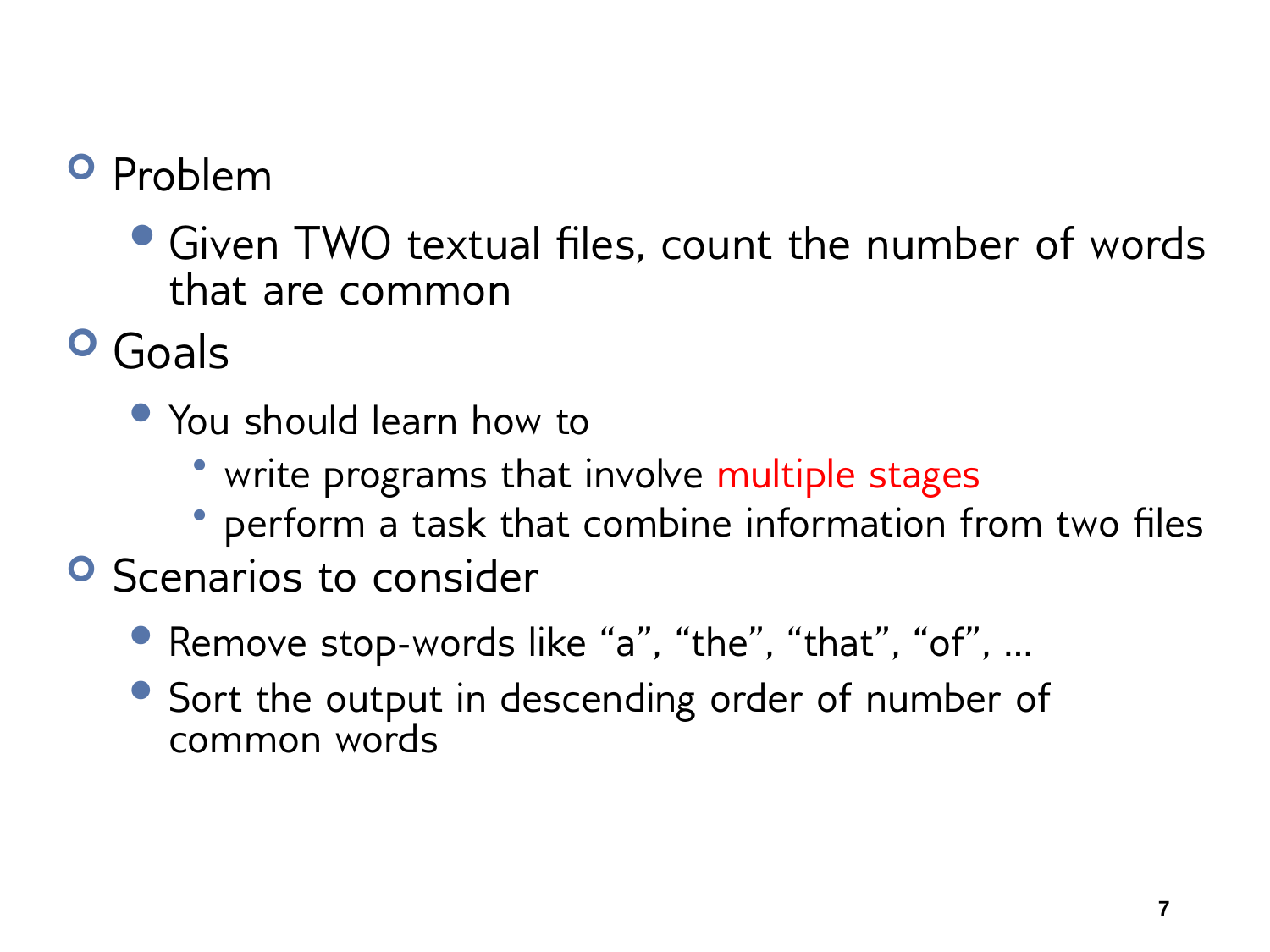

Problem
Given TWO textual files, count the number of words that are common
Goals
You should learn how to
write programs that involve multiple stages
perform a task that combine information from two files
Scenarios to consider
Remove stop-words like “a”, “the”, “that”, “of”, …
Sort the output in descending order of number of common words

7